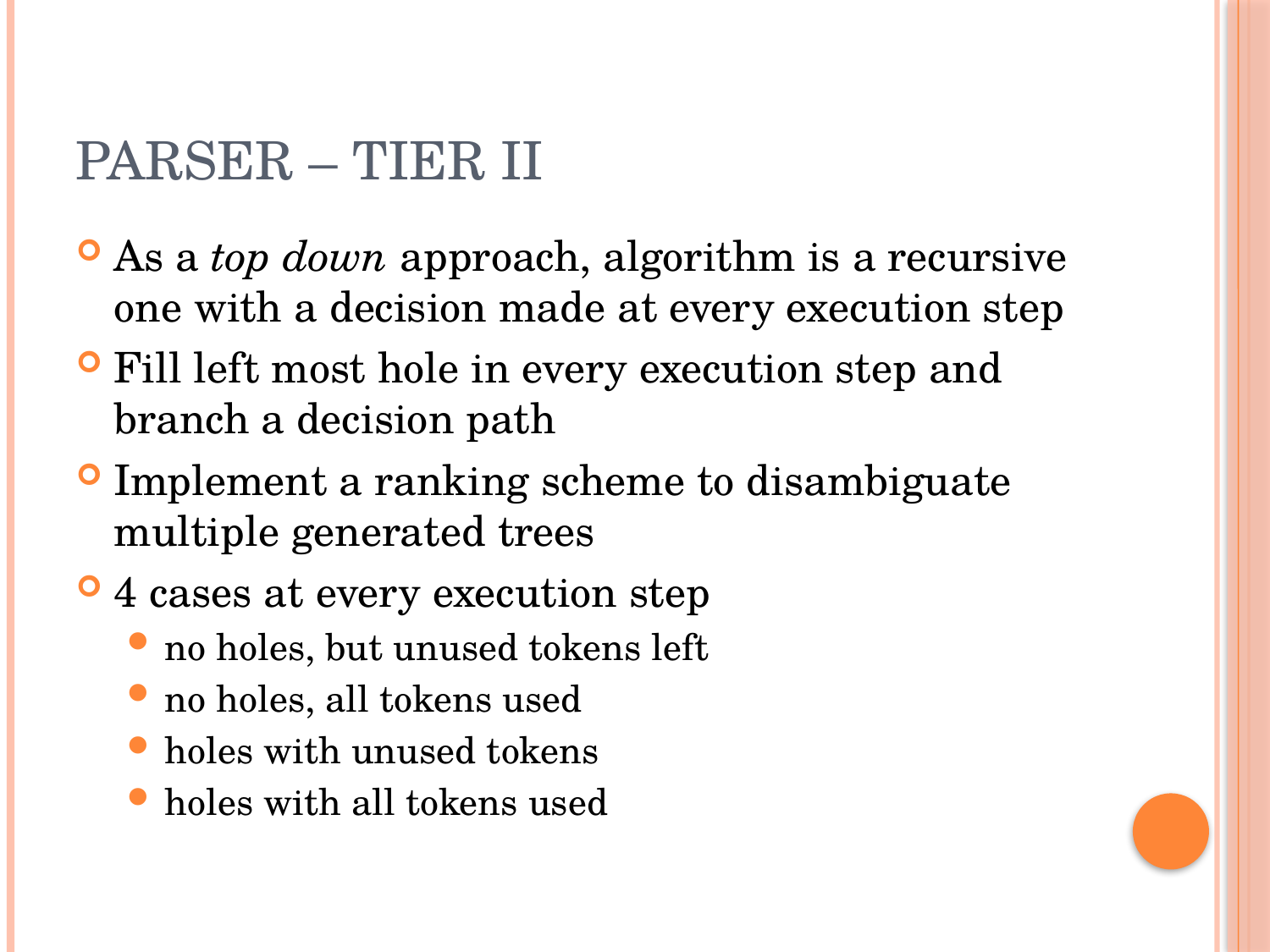

# Parser – Tier ii
As a top down approach, algorithm is a recursive one with a decision made at every execution step
Fill left most hole in every execution step and branch a decision path
Implement a ranking scheme to disambiguate multiple generated trees
4 cases at every execution step
no holes, but unused tokens left
no holes, all tokens used
holes with unused tokens
holes with all tokens used